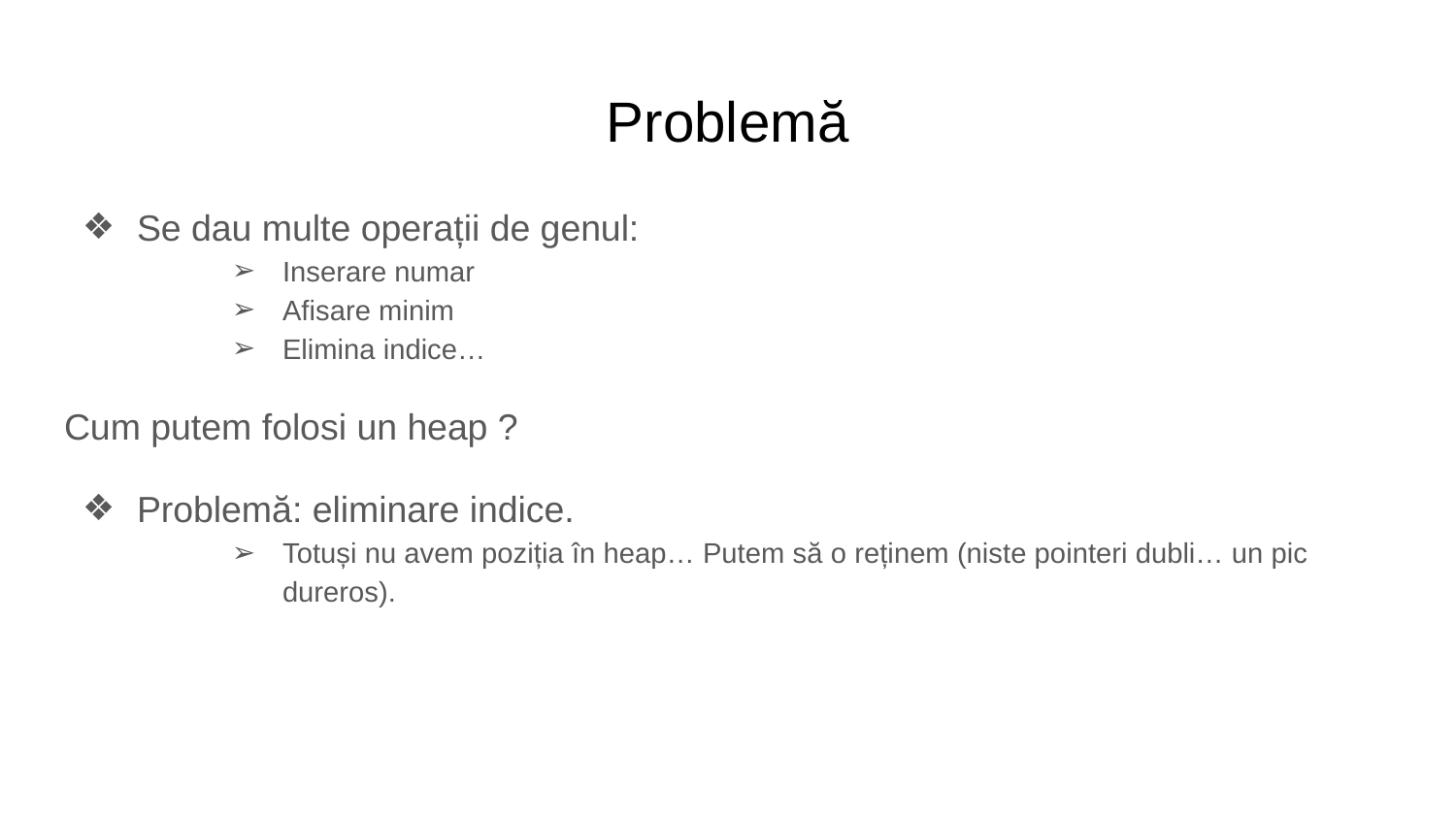

# Problemă
Se dau multe operații de genul:
Inserare numar
Afisare minim
Elimina indice…
Cum putem folosi un heap ?
Problemă: eliminare indice.
Totuși nu avem poziția în heap… Putem să o reținem (niste pointeri dubli… un pic dureros).